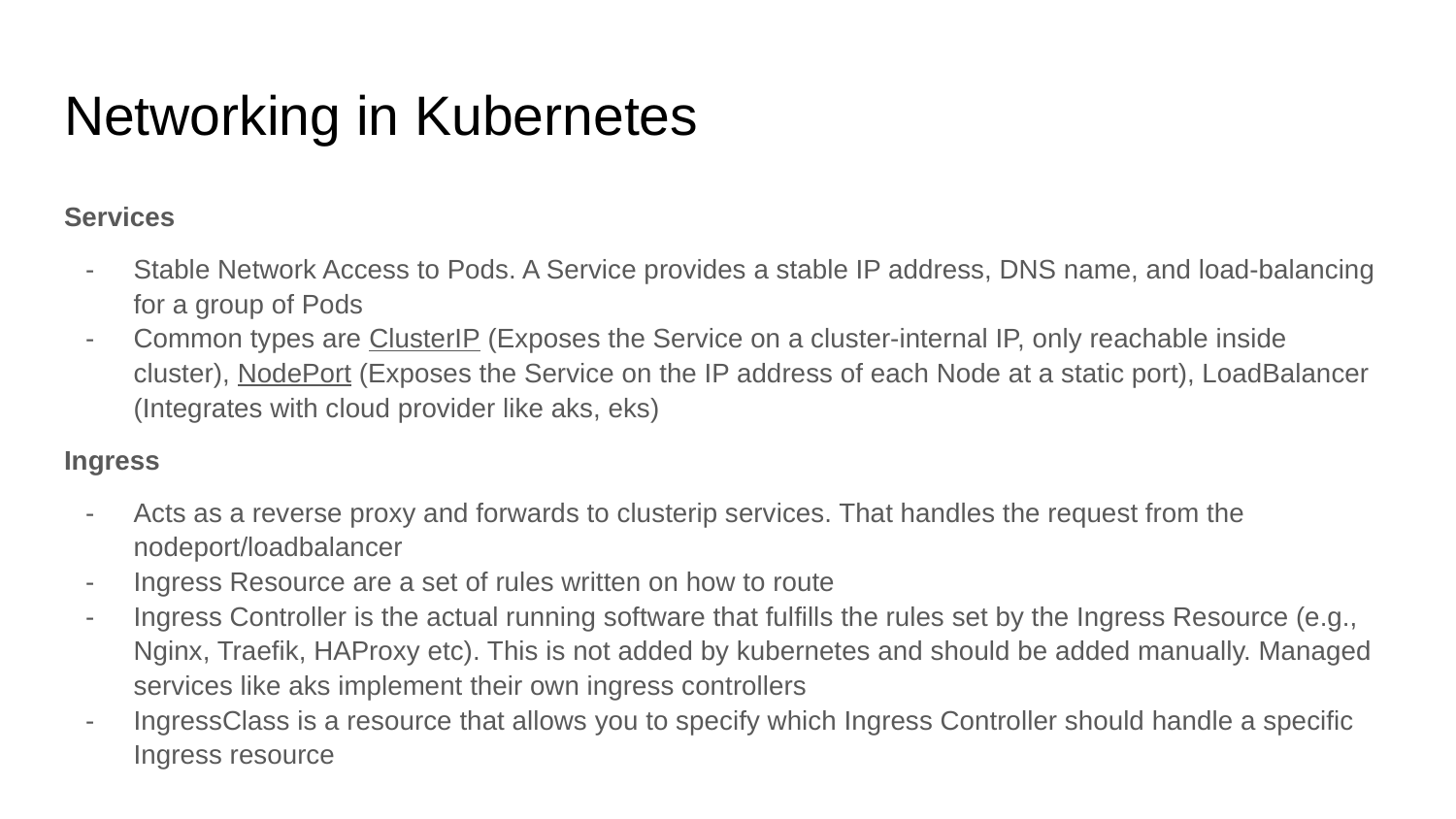

# Networking in Kubernetes
Services
Stable Network Access to Pods. A Service provides a stable IP address, DNS name, and load-balancing for a group of Pods
Common types are ClusterIP (Exposes the Service on a cluster-internal IP, only reachable inside cluster), NodePort (Exposes the Service on the IP address of each Node at a static port), LoadBalancer (Integrates with cloud provider like aks, eks)
Ingress
Acts as a reverse proxy and forwards to clusterip services. That handles the request from the nodeport/loadbalancer
Ingress Resource are a set of rules written on how to route
Ingress Controller is the actual running software that fulfills the rules set by the Ingress Resource (e.g., Nginx, Traefik, HAProxy etc). This is not added by kubernetes and should be added manually. Managed services like aks implement their own ingress controllers
IngressClass is a resource that allows you to specify which Ingress Controller should handle a specific Ingress resource